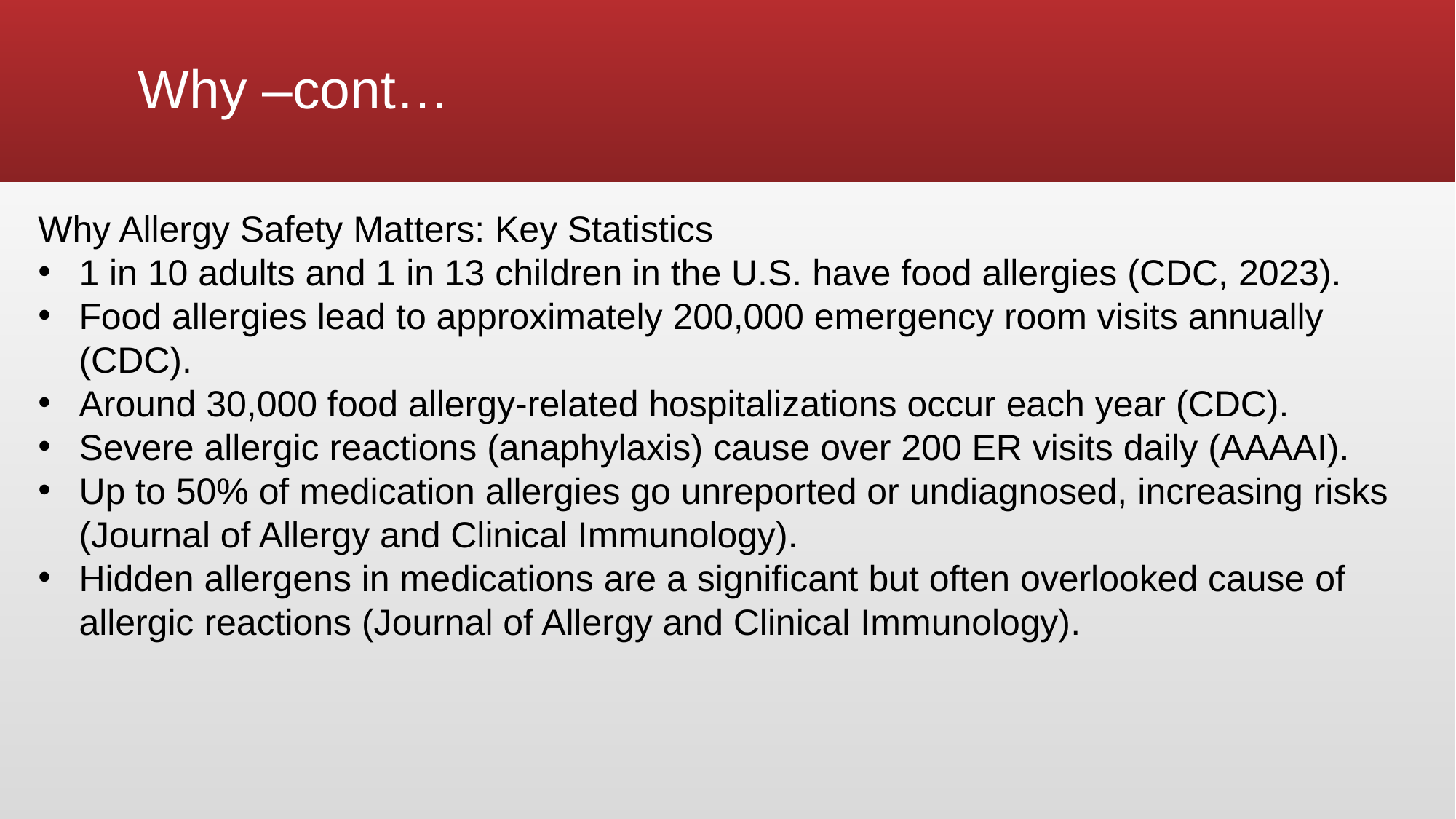

# Why –cont…
Why Allergy Safety Matters: Key Statistics
1 in 10 adults and 1 in 13 children in the U.S. have food allergies (CDC, 2023).
Food allergies lead to approximately 200,000 emergency room visits annually (CDC).
Around 30,000 food allergy-related hospitalizations occur each year (CDC).
Severe allergic reactions (anaphylaxis) cause over 200 ER visits daily (AAAAI).
Up to 50% of medication allergies go unreported or undiagnosed, increasing risks (Journal of Allergy and Clinical Immunology).
Hidden allergens in medications are a significant but often overlooked cause of allergic reactions (Journal of Allergy and Clinical Immunology).